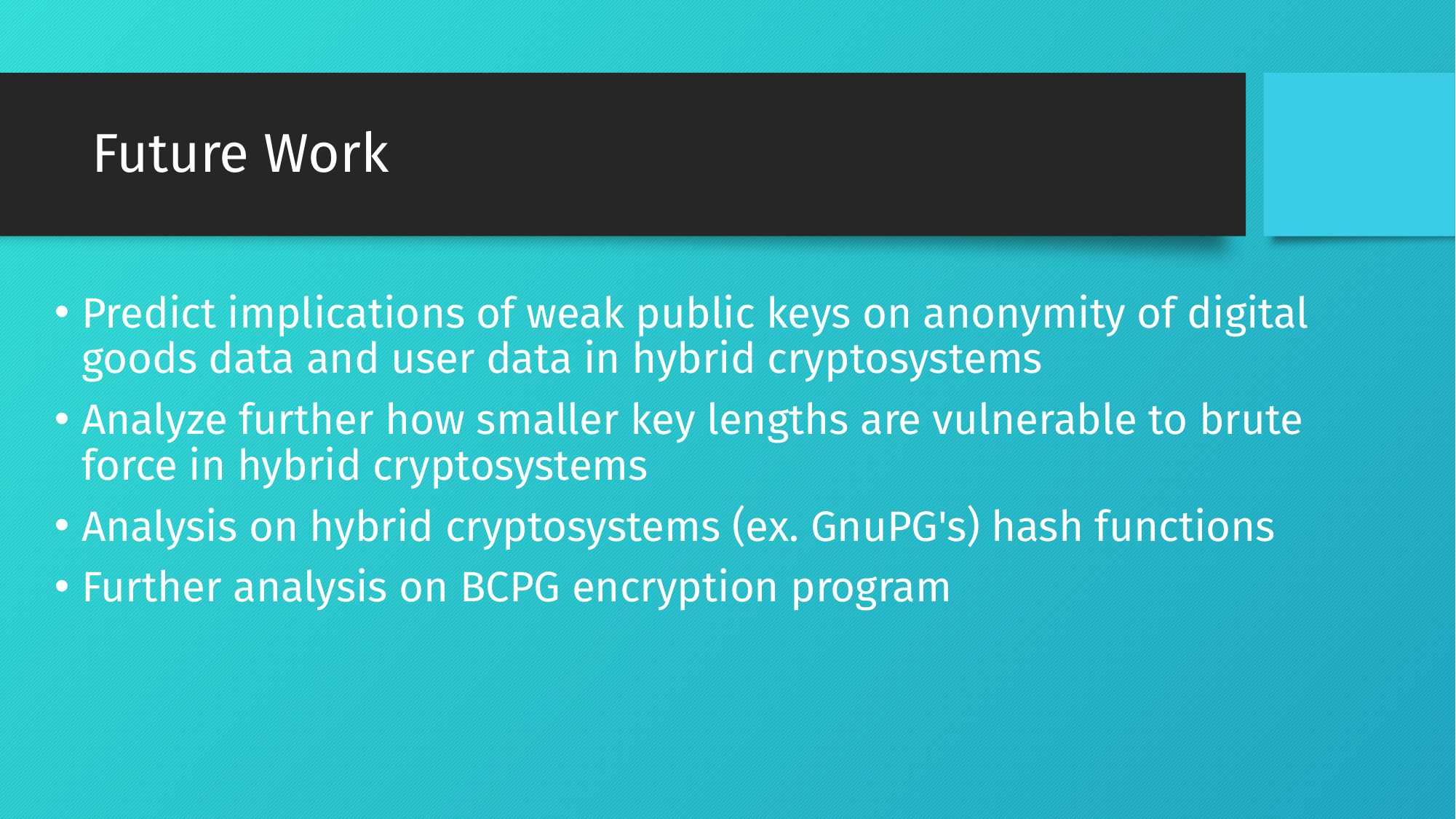

# Future Work
Predict implications of weak public keys on anonymity of digital goods data and user data in hybrid cryptosystems
Analyze further how smaller key lengths are vulnerable to brute force in hybrid cryptosystems
Analysis on hybrid cryptosystems (ex. GnuPG's) hash functions
Further analysis on BCPG encryption program